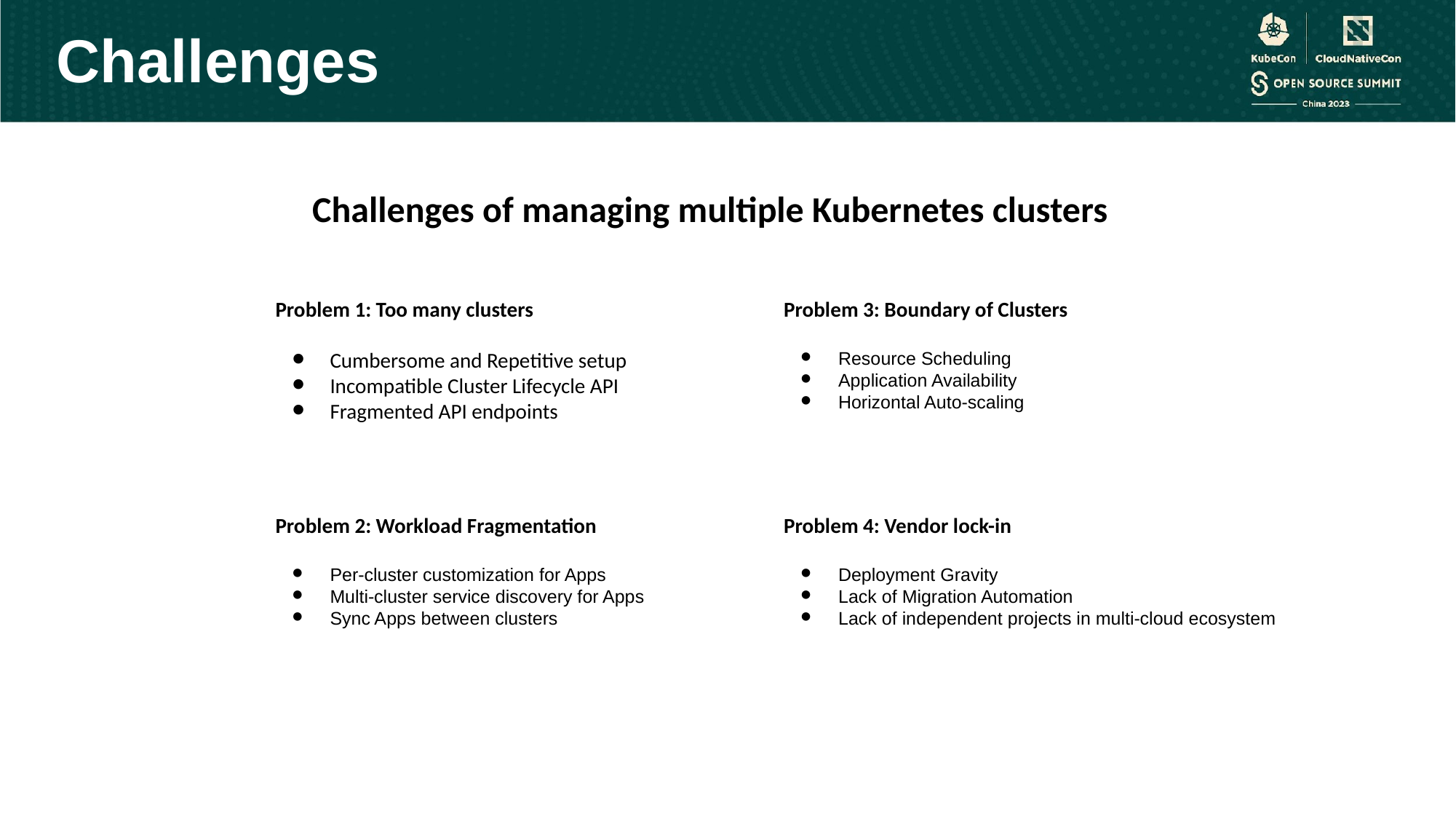

Challenges
Challenges of managing multiple Kubernetes clusters
Problem 1: Too many clusters

Cumbersome and Repetitive setup
Incompatible Cluster Lifecycle API
Fragmented API endpoints
Problem 3: Boundary of Clusters

Resource Scheduling
Application Availability
Horizontal Auto-scaling
Problem 2: Workload Fragmentation

Per-cluster customization for Apps
Multi-cluster service discovery for Apps
Sync Apps between clusters
Problem 4: Vendor lock-in

Deployment Gravity
Lack of Migration Automation
Lack of independent projects in multi-cloud ecosystem